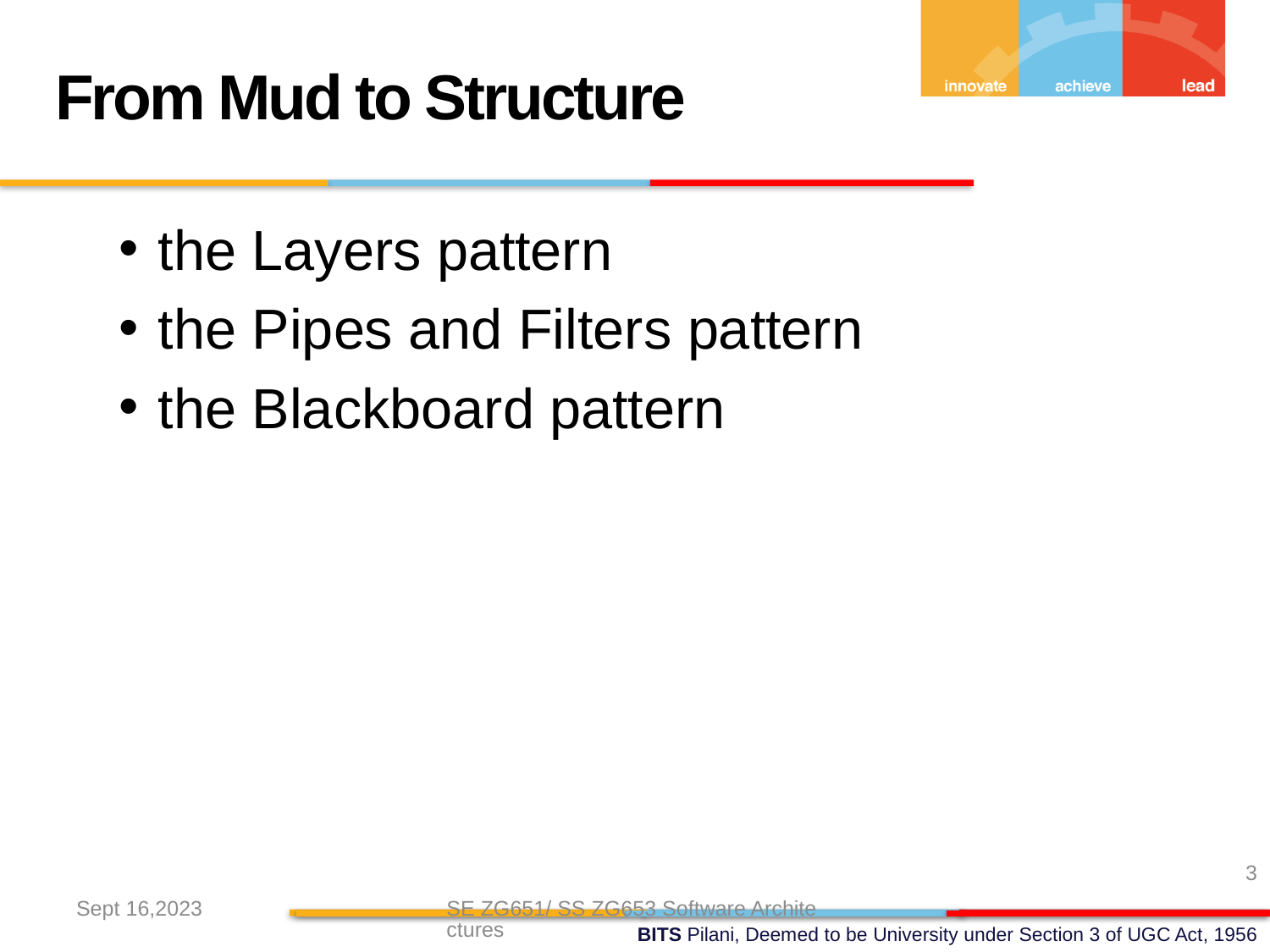

From Mud to Structure
the Layers pattern
the Pipes and Filters pattern
the Blackboard pattern

3
Sept 16,2023
SE ZG651/ SS ZG653 Software Architectures